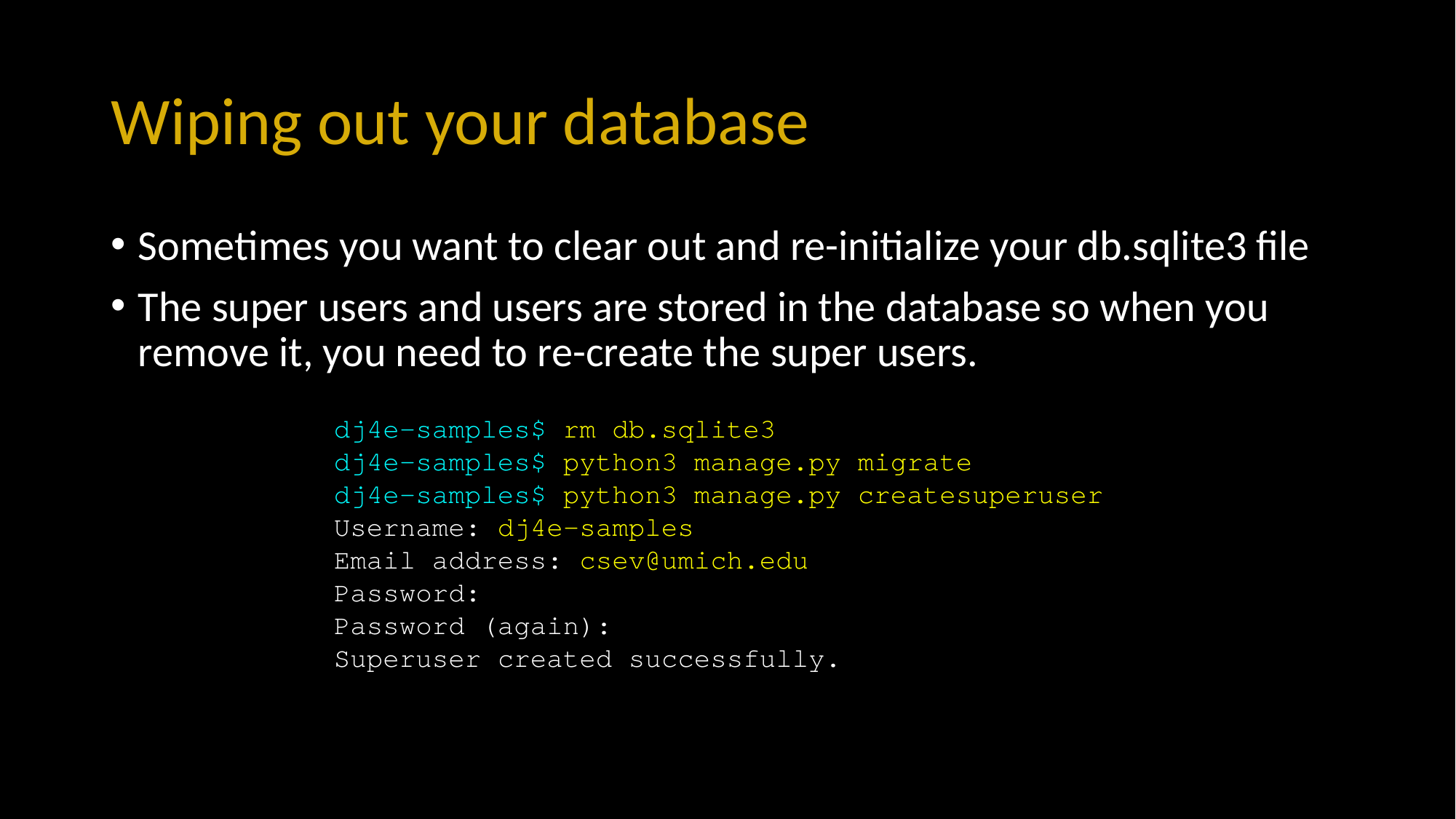

# Wiping out your database
Sometimes you want to clear out and re-initialize your db.sqlite3 file
The super users and users are stored in the database so when you remove it, you need to re-create the super users.
dj4e-samples$ rm db.sqlite3
dj4e-samples$ python3 manage.py migrate
dj4e-samples$ python3 manage.py createsuperuser
Username: dj4e-samples
Email address: csev@umich.edu
Password:
Password (again):
Superuser created successfully.